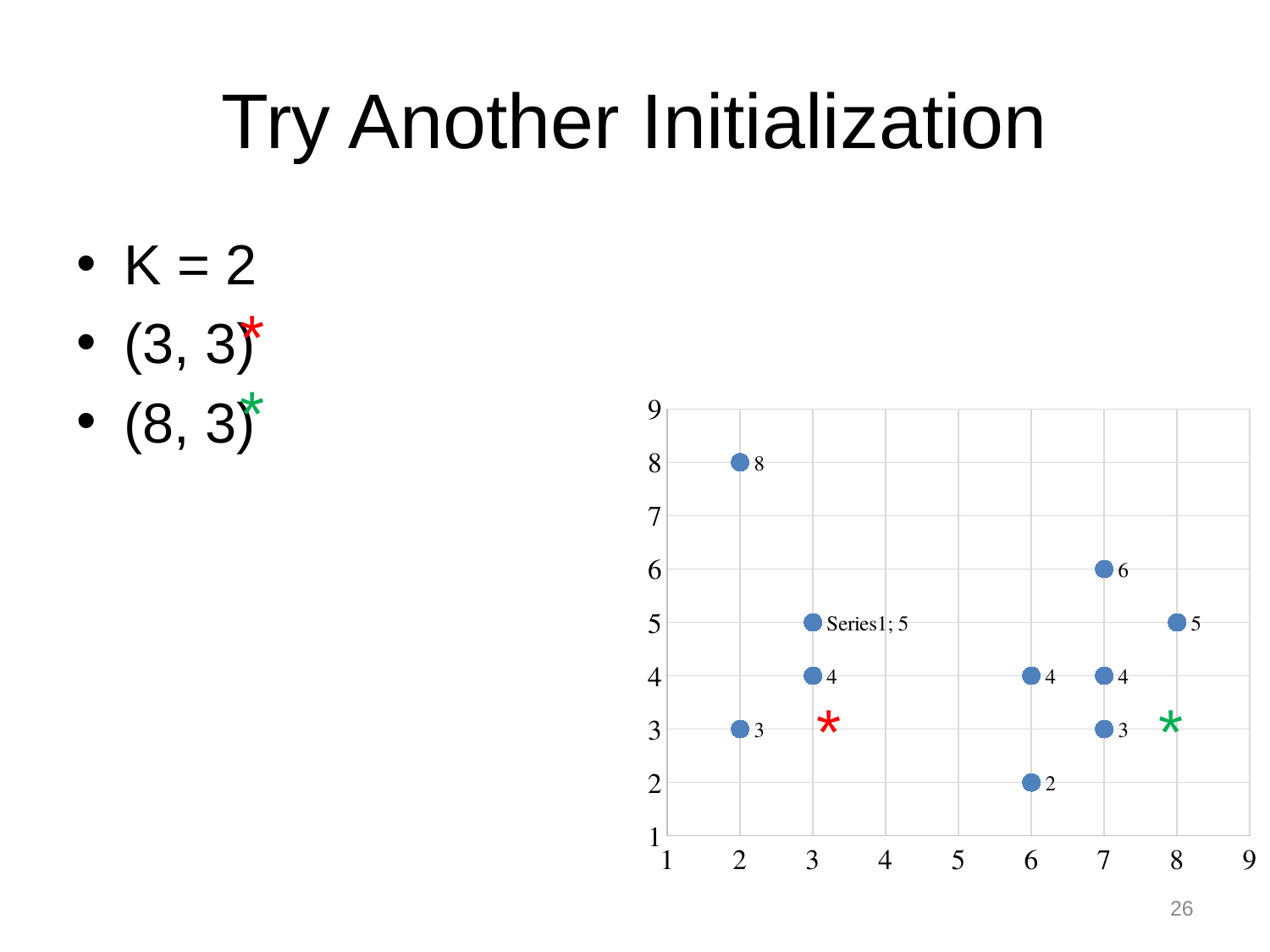

# Try Another Initialization
K = 2
(3, 3)
(8, 3)
*
*

### Chart

| Category |  |
|---|---|
*
*
26